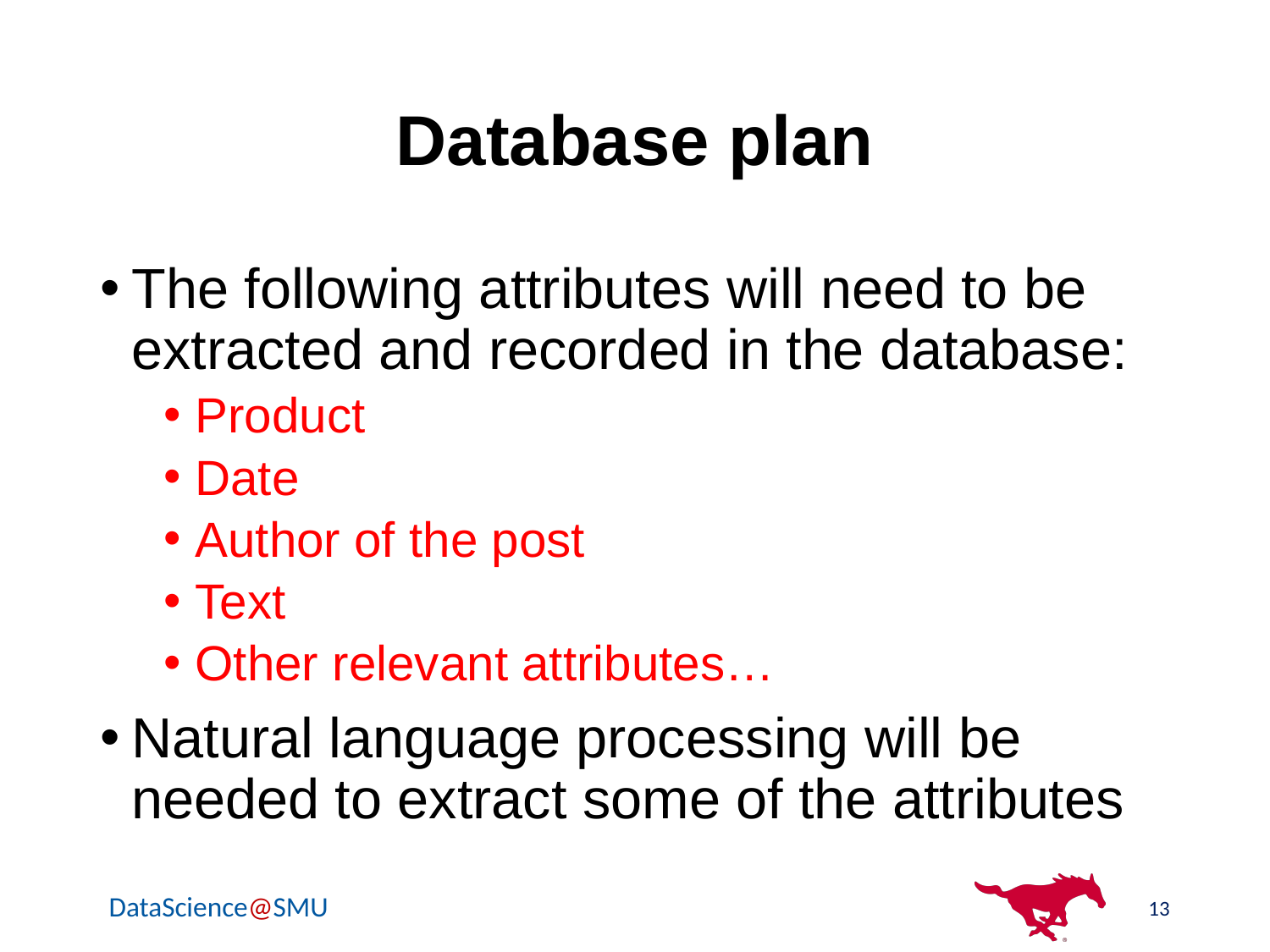

# Database plan
The following attributes will need to be extracted and recorded in the database:
Product
Date
Author of the post
Text
Other relevant attributes…
Natural language processing will be needed to extract some of the attributes
13